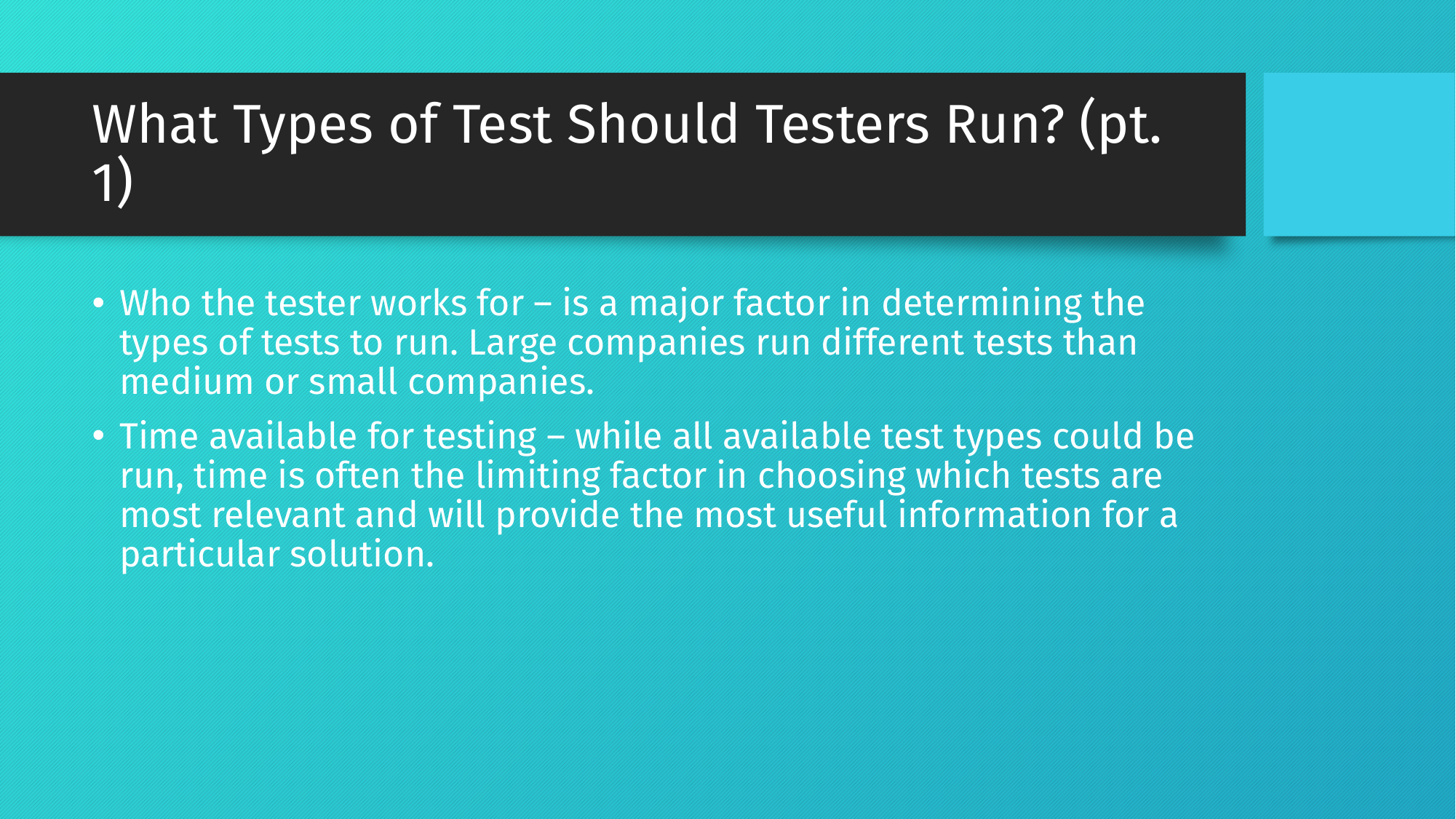

# What Types of Test Should Testers Run? (pt. 1)
Who the tester works for – is a major factor in determining the types of tests to run. Large companies run different tests than medium or small companies.
Time available for testing – while all available test types could be run, time is often the limiting factor in choosing which tests are most relevant and will provide the most useful information for a particular solution.